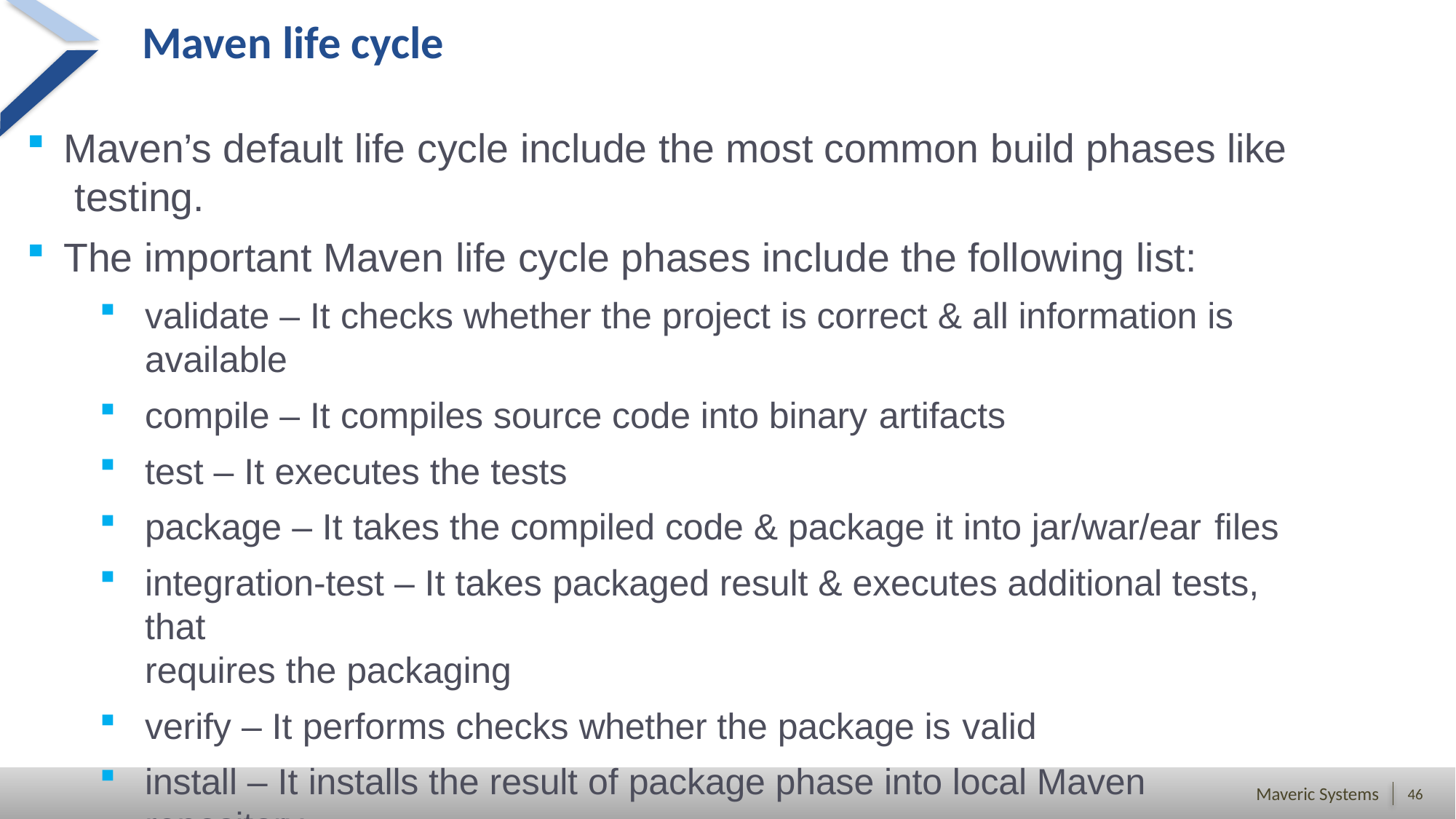

# Maven life cycle
Maven’s default life cycle include the most common build phases like  testing.
The important Maven life cycle phases include the following list:
validate – It checks whether the project is correct & all information is available
compile – It compiles source code into binary artifacts
test – It executes the tests
package – It takes the compiled code & package it into jar/war/ear files
integration-test – It takes packaged result & executes additional tests, that
requires the packaging
verify – It performs checks whether the package is valid
install – It installs the result of package phase into local Maven repository
deploy – It deploys the package to a local or remote repository